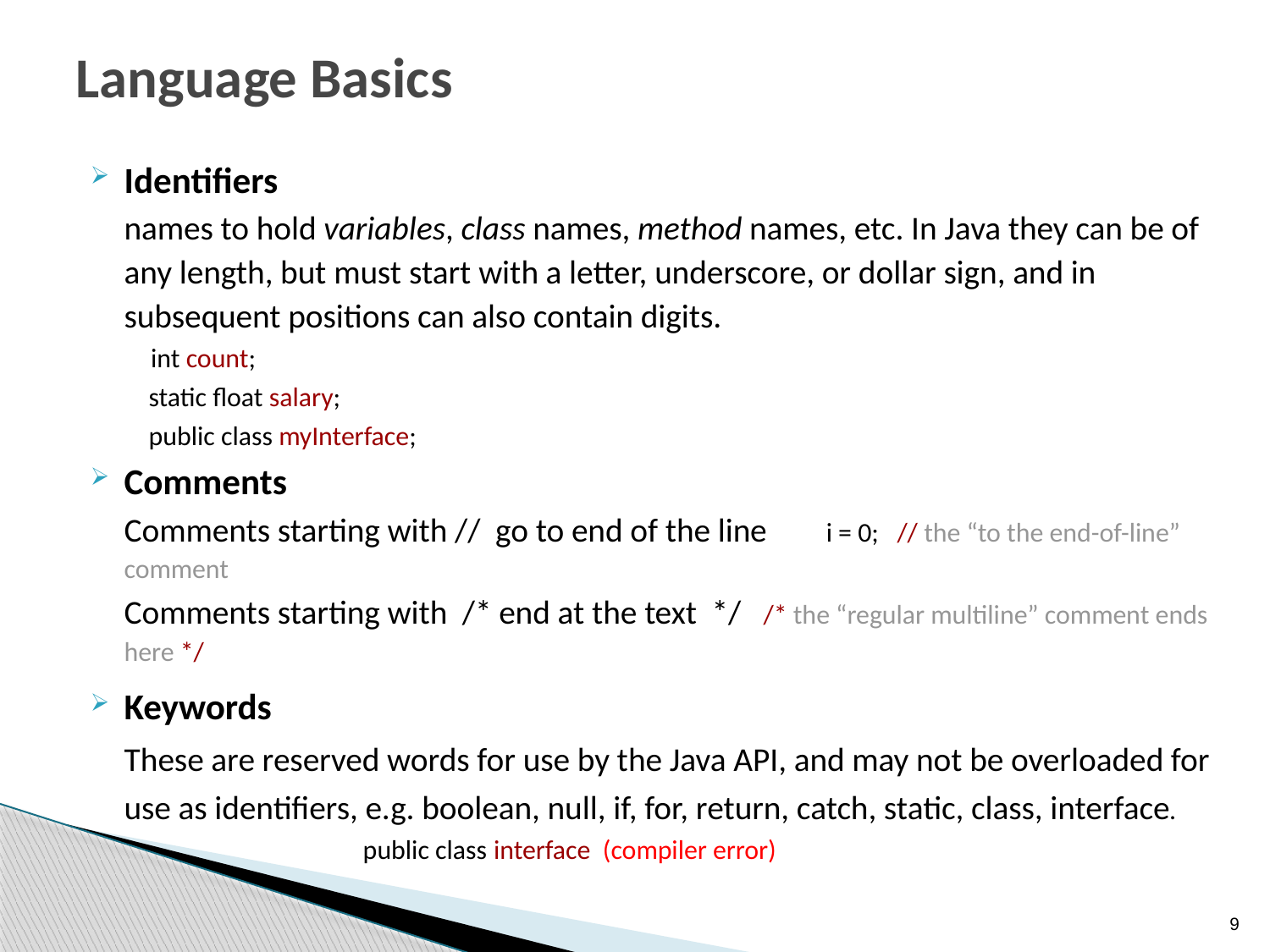

# Language Basics
Identifiers
names to hold variables, class names, method names, etc. In Java they can be of any length, but must start with a letter, underscore, or dollar sign, and in subsequent positions can also contain digits.
						         int count;
						    static float salary;
						    public class myInterface;
Comments
	Comments starting with //  go to end of the line        i = 0;   // the “to the end-of-line” comment
	Comments starting with  /* end at the text  */   /* the “regular multiline” comment ends here */

Keywords
	These are reserved words for use by the Java API, and may not be overloaded for  use as identifiers, e.g. boolean, null, if, for, return, catch, static, class, interface.                                                 public class interface  (compiler error)
9